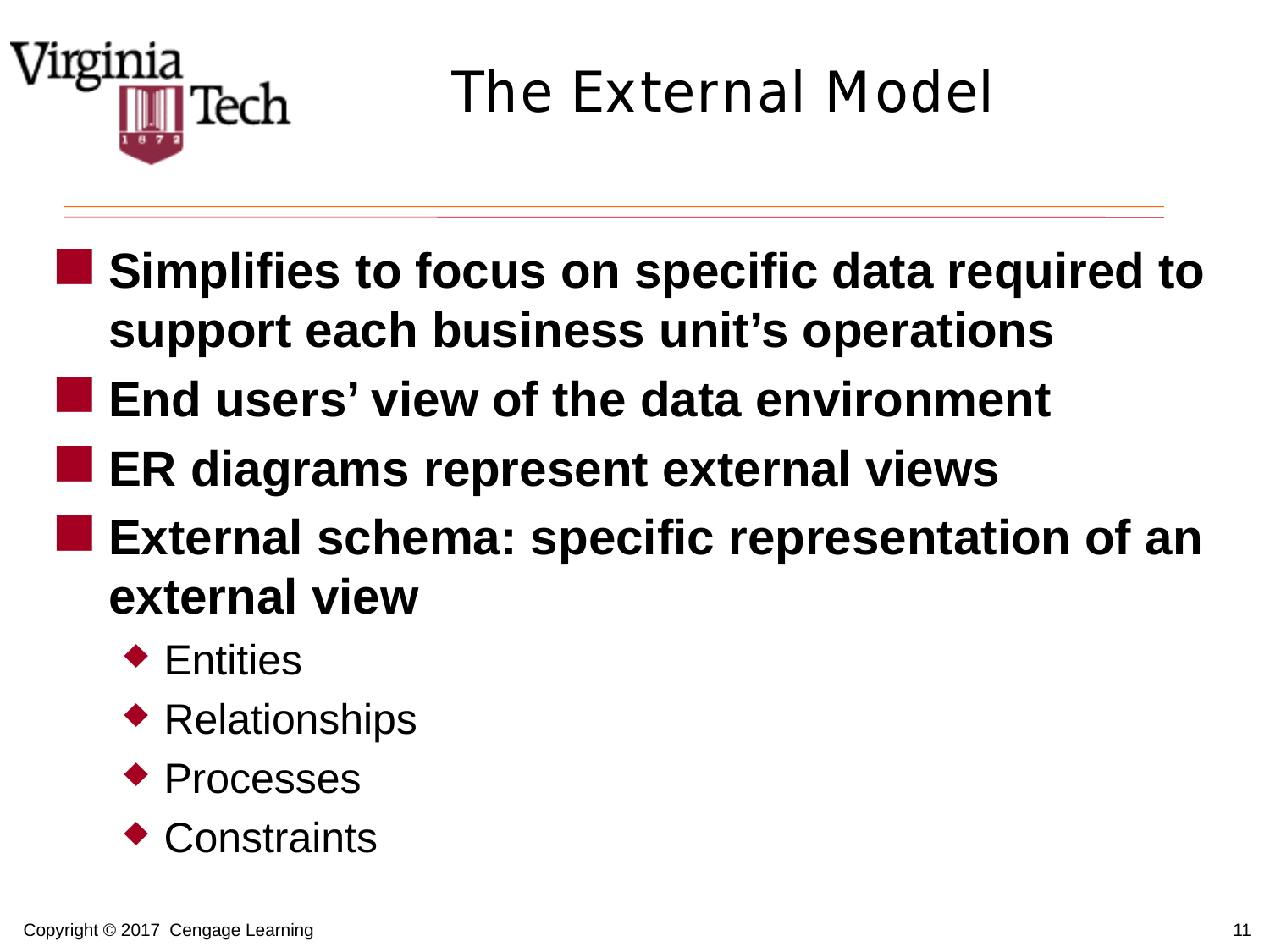

# The External Model
Simplifies to focus on specific data required to support each business unit’s operations
End users’ view of the data environment
ER diagrams represent external views
External schema: specific representation of an external view
Entities
Relationships
Processes
Constraints
11
Copyright © 2017  Cengage Learning